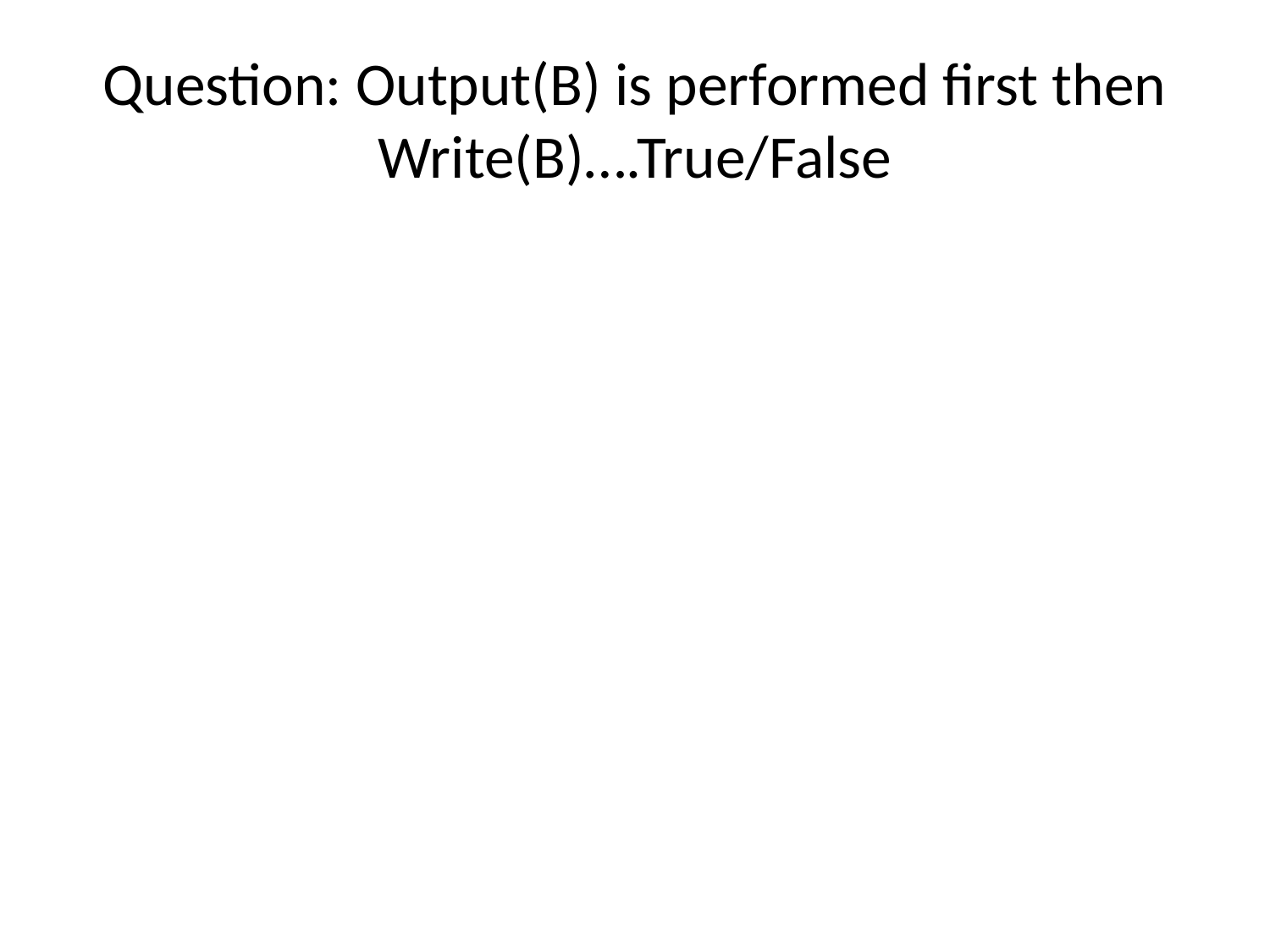

# Question: Output(B) is performed first then Write(B)….True/False